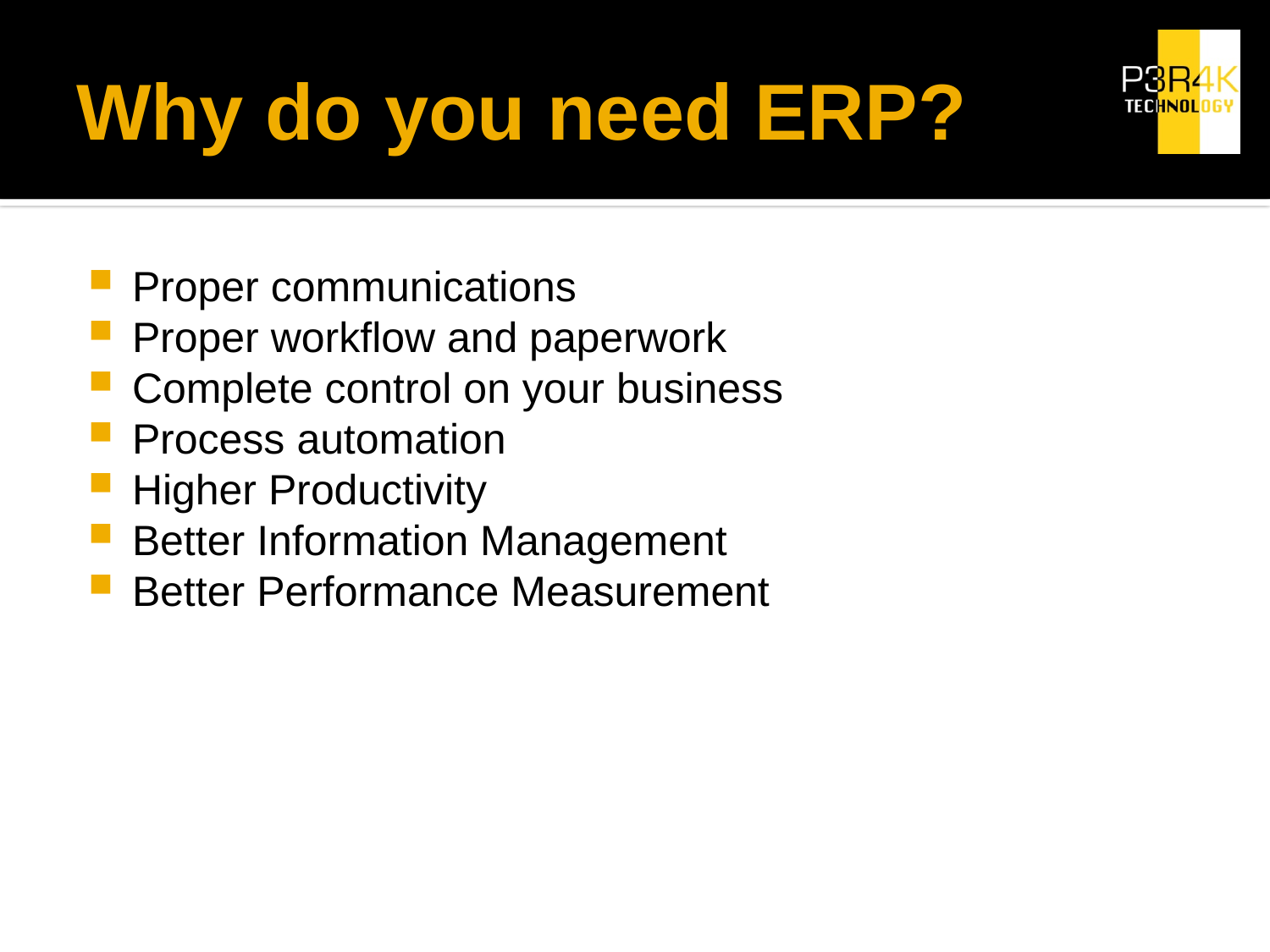

# Why do you need ERP?
Proper communications
Proper workflow and paperwork
Complete control on your business
Process automation
Higher Productivity
Better Information Management
Better Performance Measurement